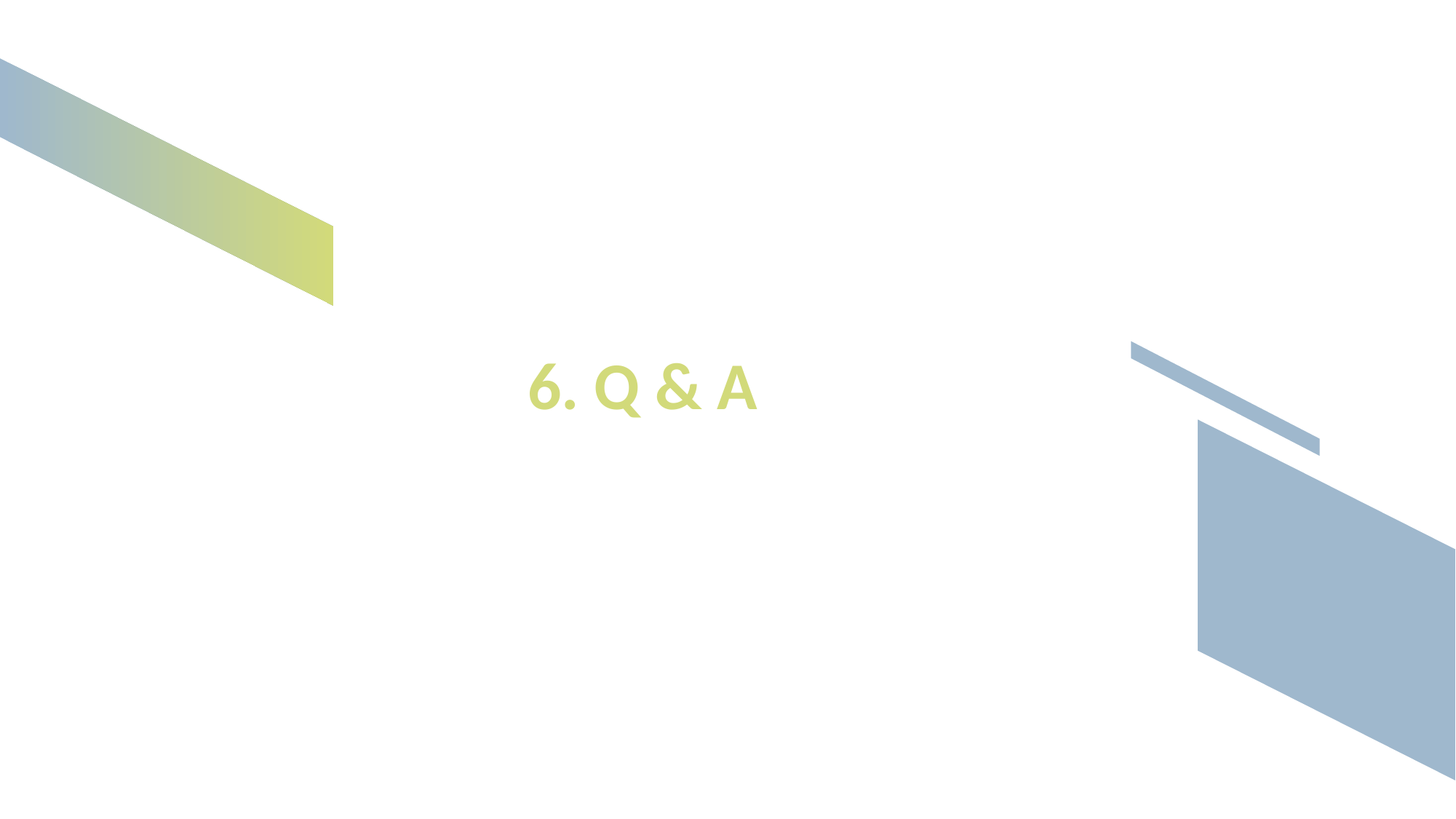

Thank you

6. Q & A

Address
Please enter your address.
Number
+00 0000 00000
E-mail
support@email.com